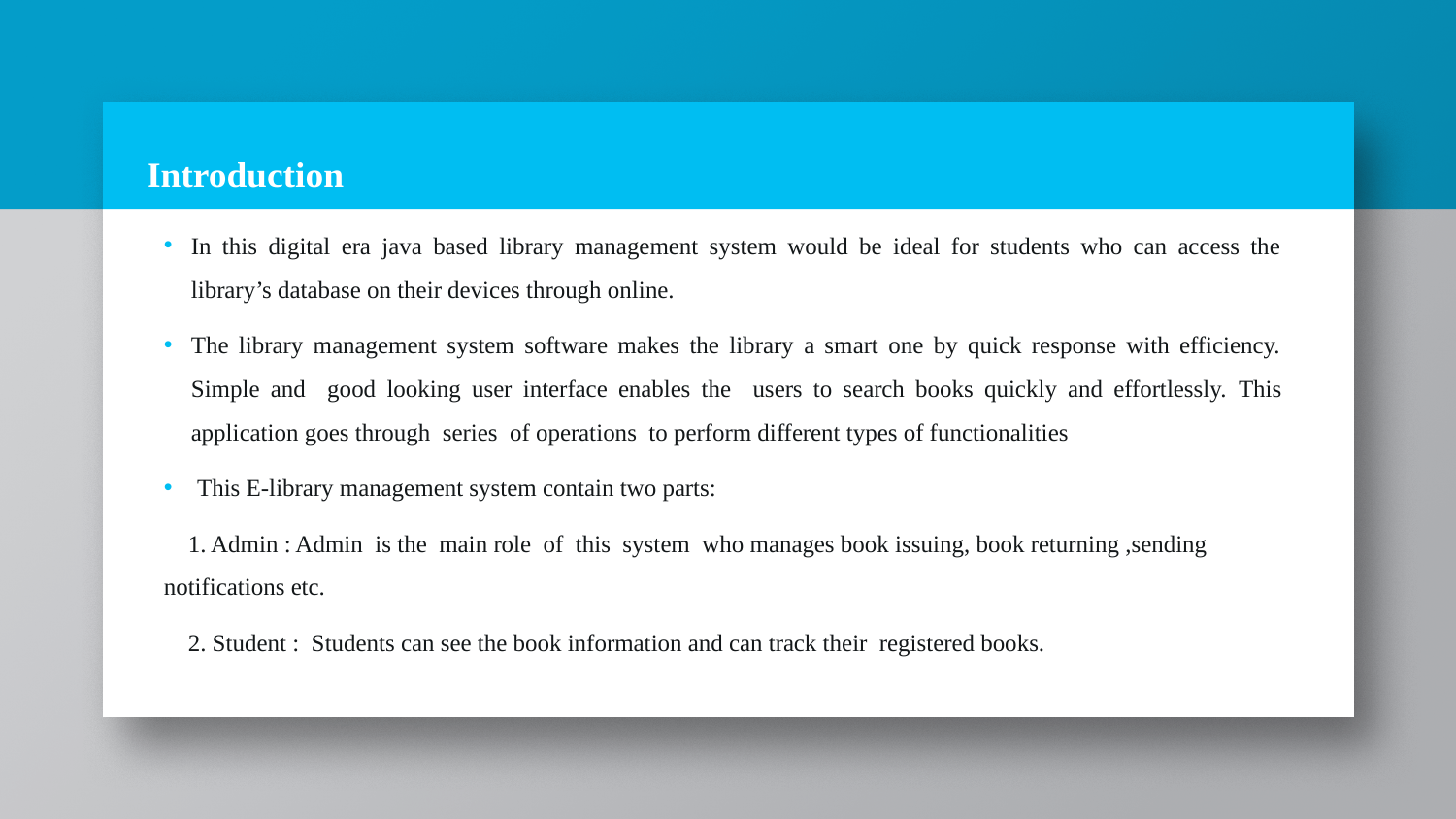

# Introduction
6
In this digital era java based library management system would be ideal for students who can access the library’s database on their devices through online.
The library management system software makes the library a smart one by quick response with efficiency. Simple and  good looking user interface enables the  users to search books quickly and effortlessly. This application goes through  series  of operations  to perform different types of functionalities
 This E-library management system contain two parts:
    1. Admin : Admin  is the  main role  of  this  system  who manages book issuing, book returning ,sending  notifications etc.
    2. Student :  Students can see the book information and can track their  registered books.